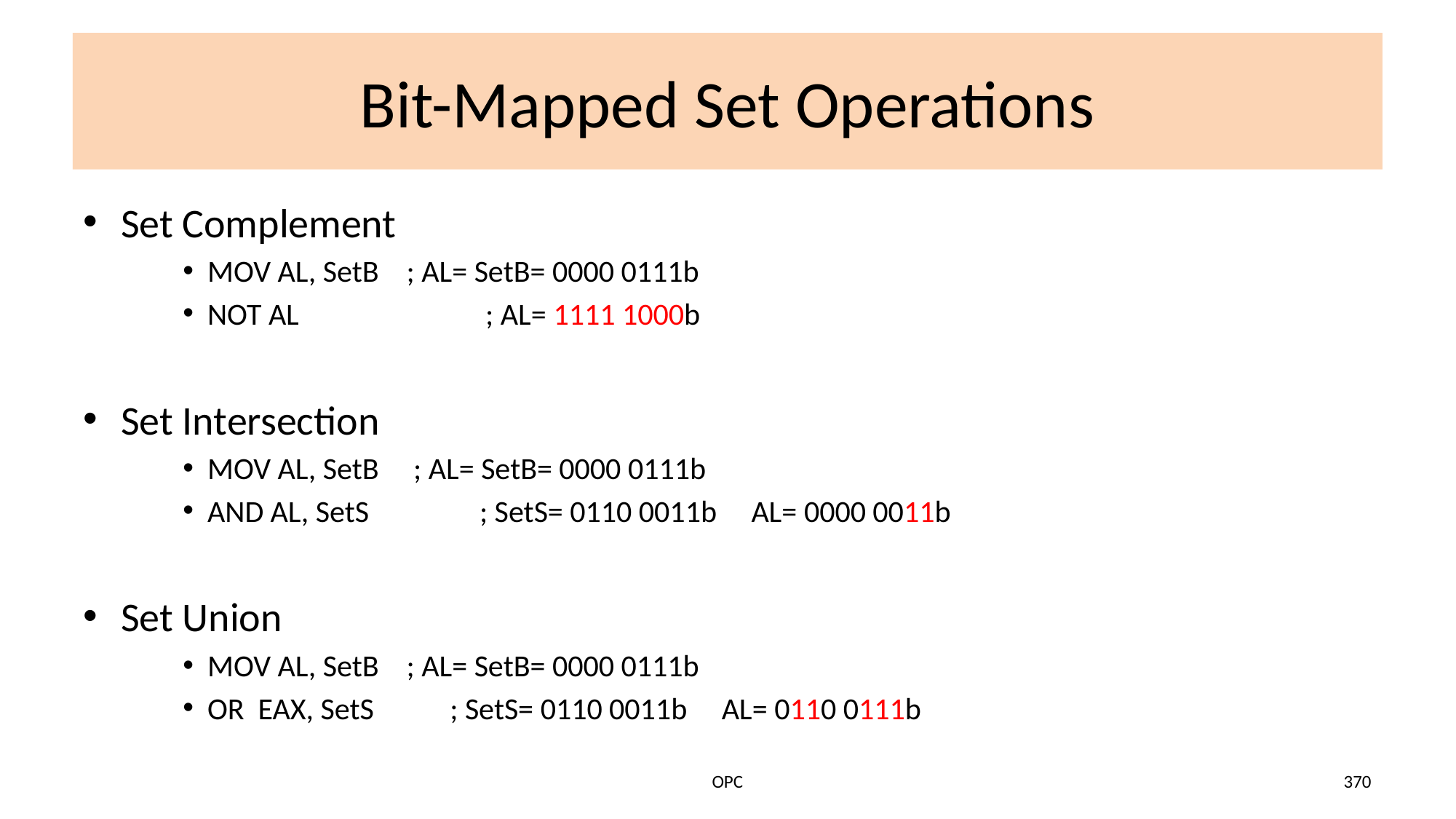

# Bit-Mapped Set Operations
Set Complement
MOV AL, SetB    ; AL= SetB= 0000 0111b
NOT AL                           ; AL= 1111 1000b

Set Intersection
MOV AL, SetB     ; AL= SetB= 0000 0111b
AND AL, SetS                ; SetS= 0110 0011b     AL= 0000 0011b

Set Union
MOV AL, SetB    ; AL= SetB= 0000 0111b
OR  EAX, SetS           ; SetS= 0110 0011b     AL= 0110 0111b

OPC
370